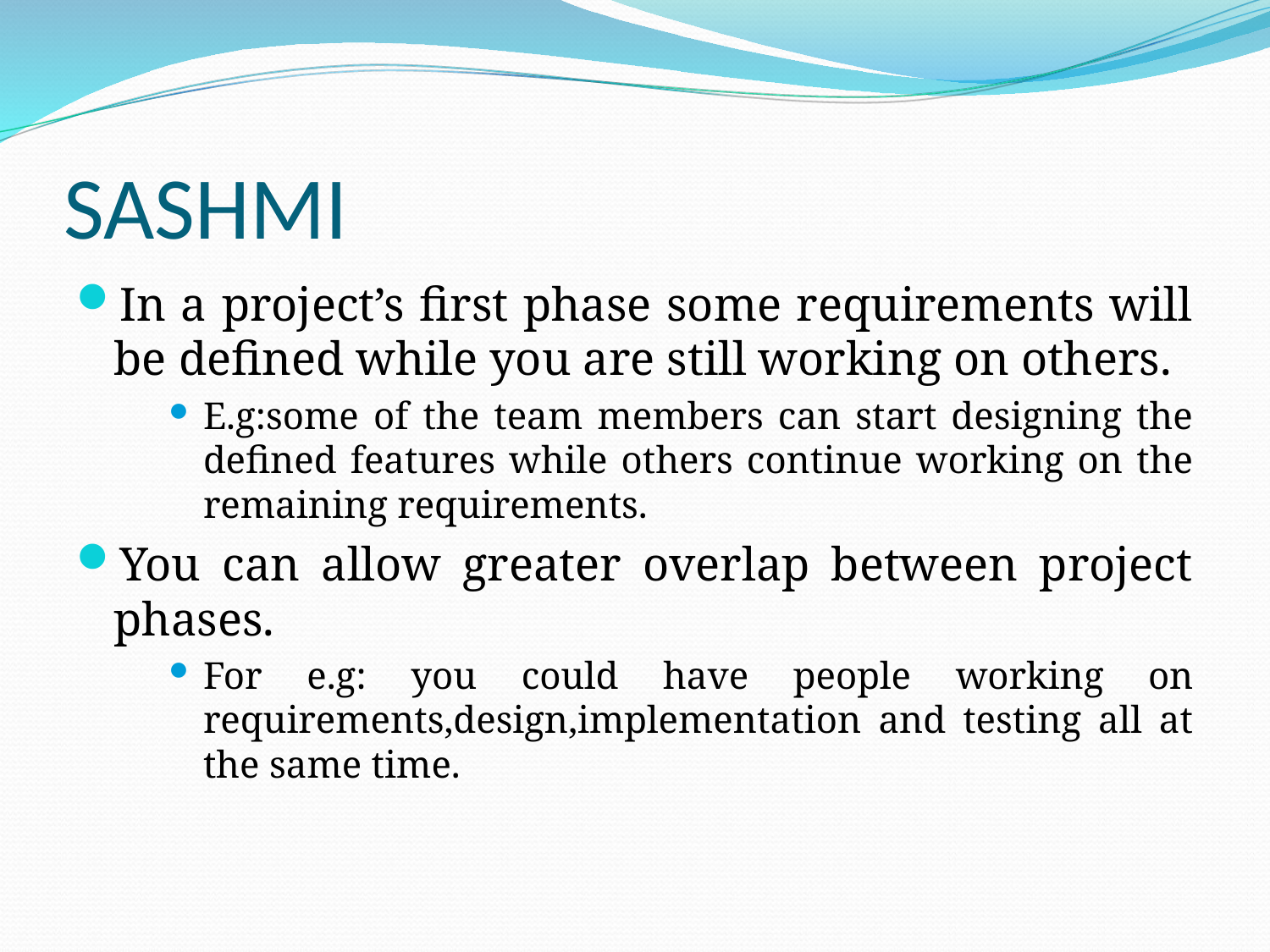

# SASHMI
In a project’s first phase some requirements will be defined while you are still working on others.
E.g:some of the team members can start designing the defined features while others continue working on the remaining requirements.
You can allow greater overlap between project phases.
For e.g: you could have people working on requirements,design,implementation and testing all at the same time.